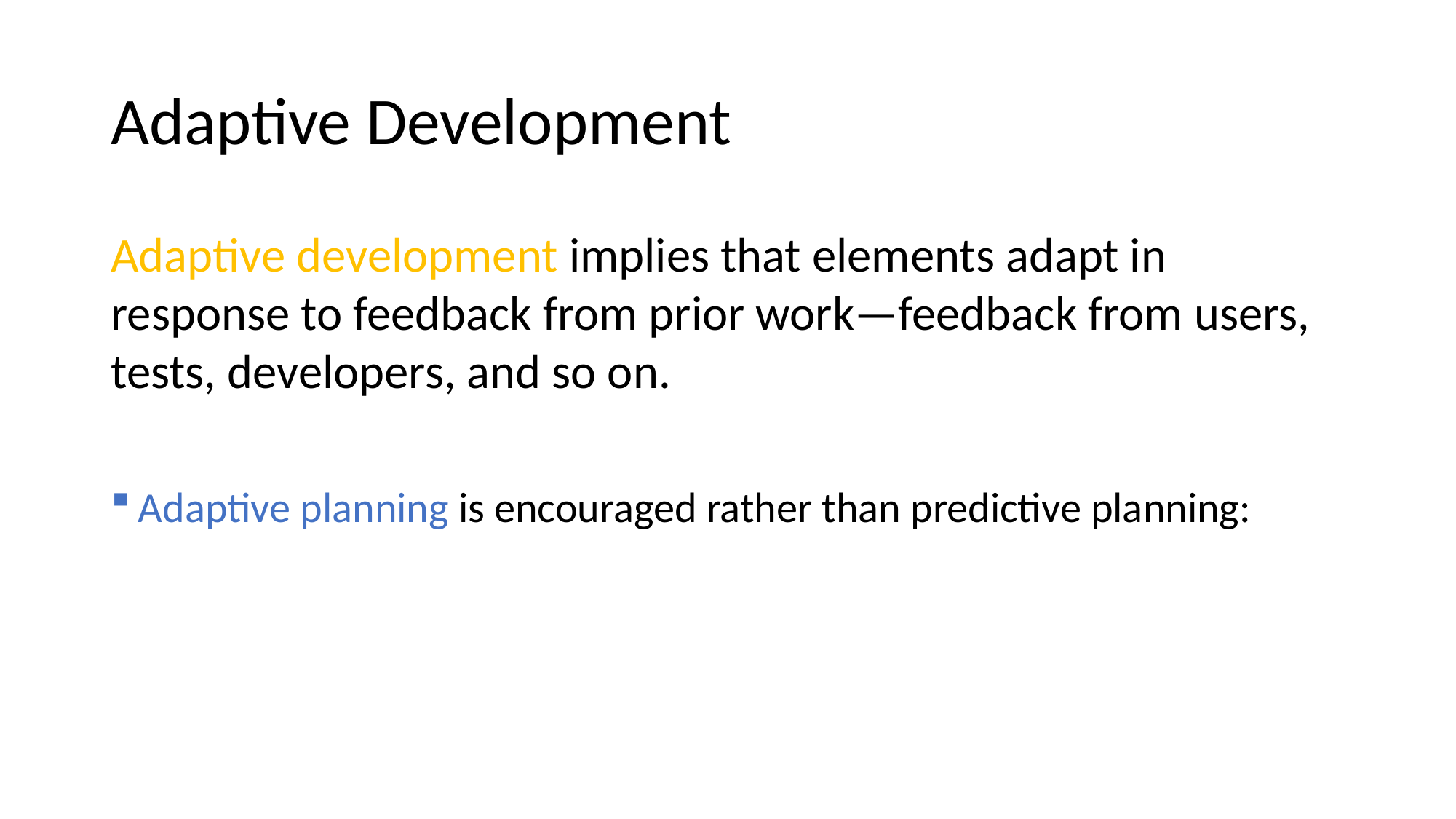

# Adaptive Development
Adaptive development implies that elements adapt in response to feedback from prior work—feedback from users, tests, developers, and so on.

Adaptive planning is encouraged rather than predictive planning: